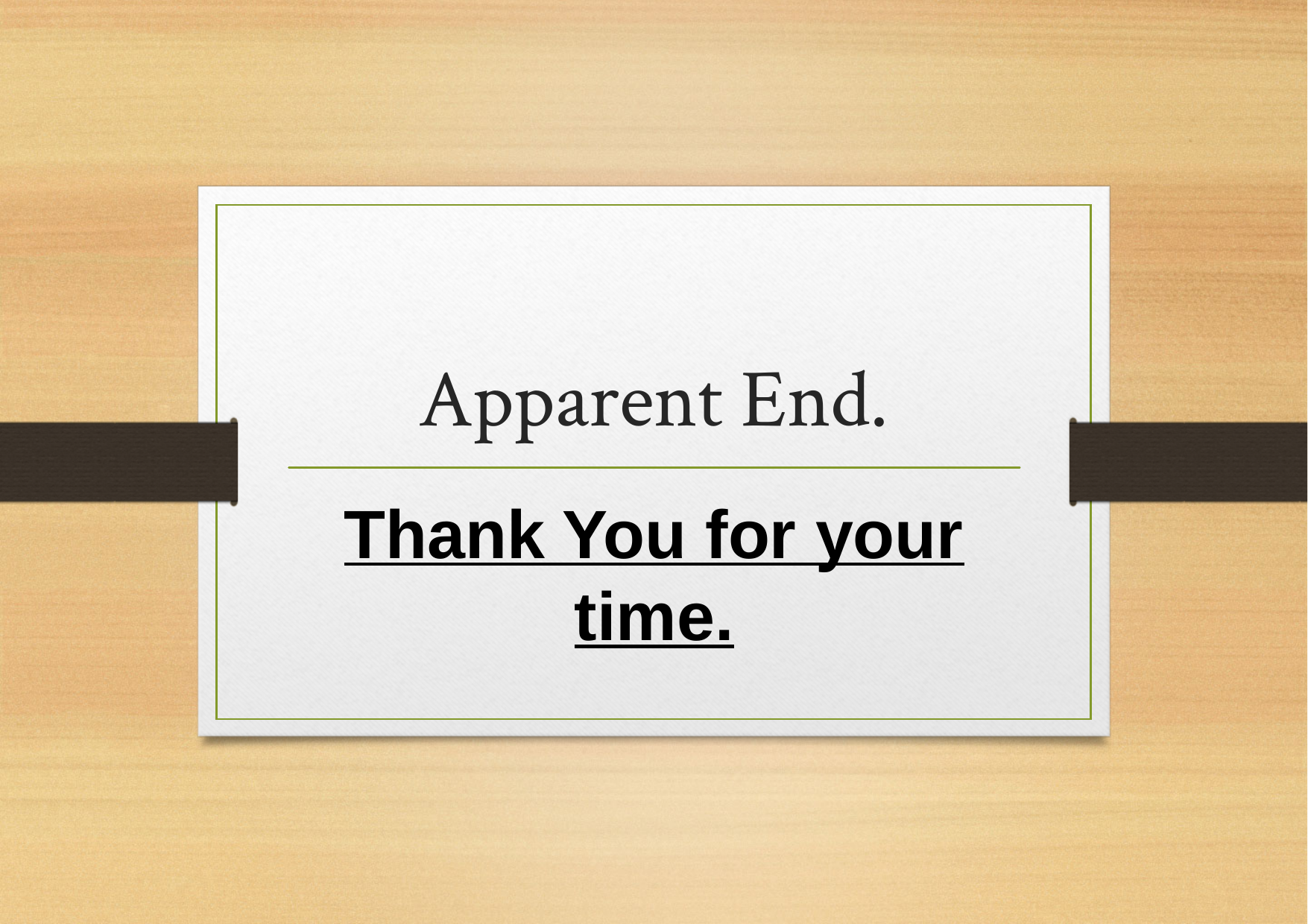

# Apparent End.
Thank You for your time.